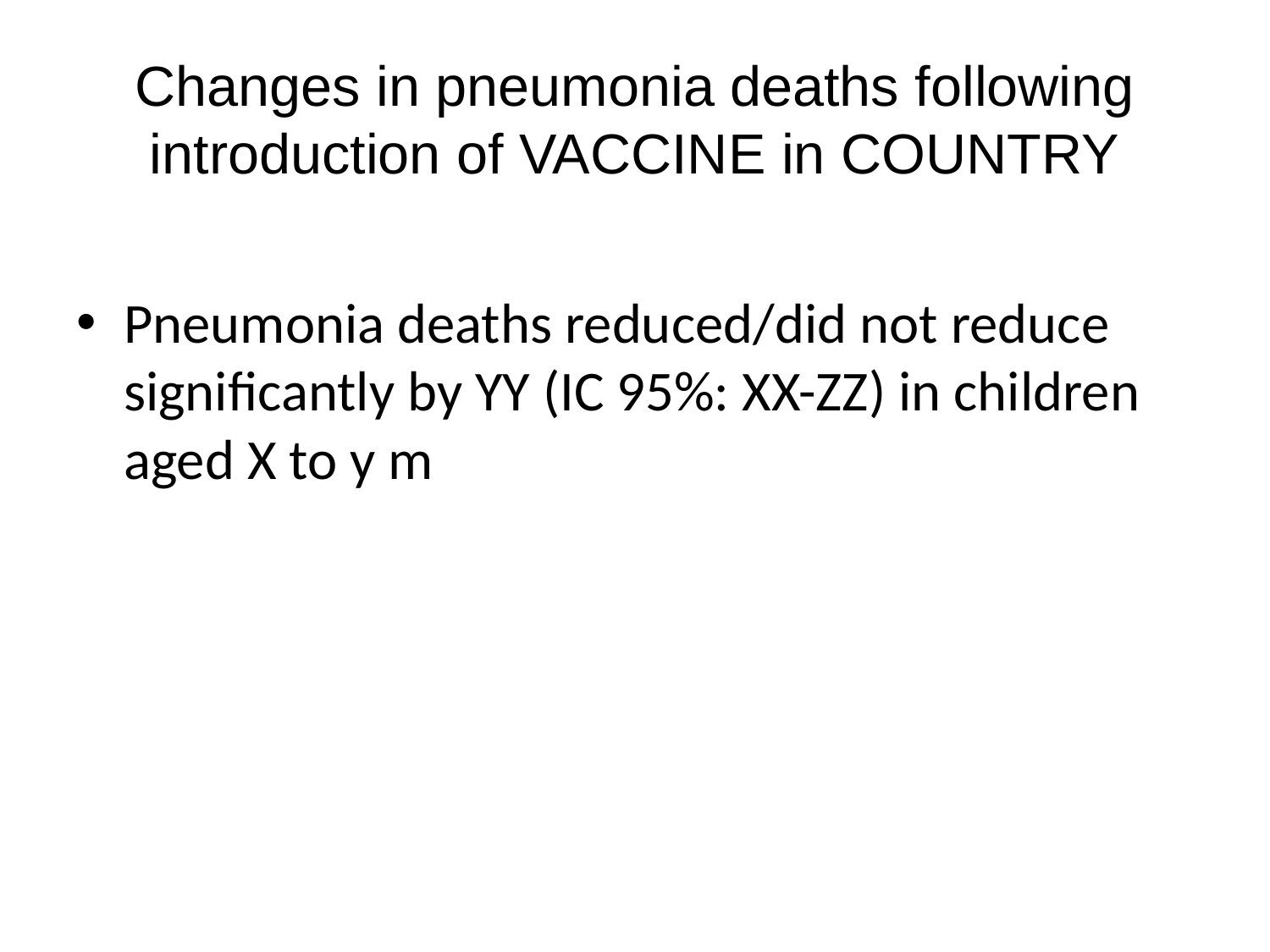

# Changes in pneumonia deaths following introduction of VACCINE in COUNTRY
Pneumonia deaths reduced/did not reduce significantly by YY (IC 95%: XX-ZZ) in children aged X to y m